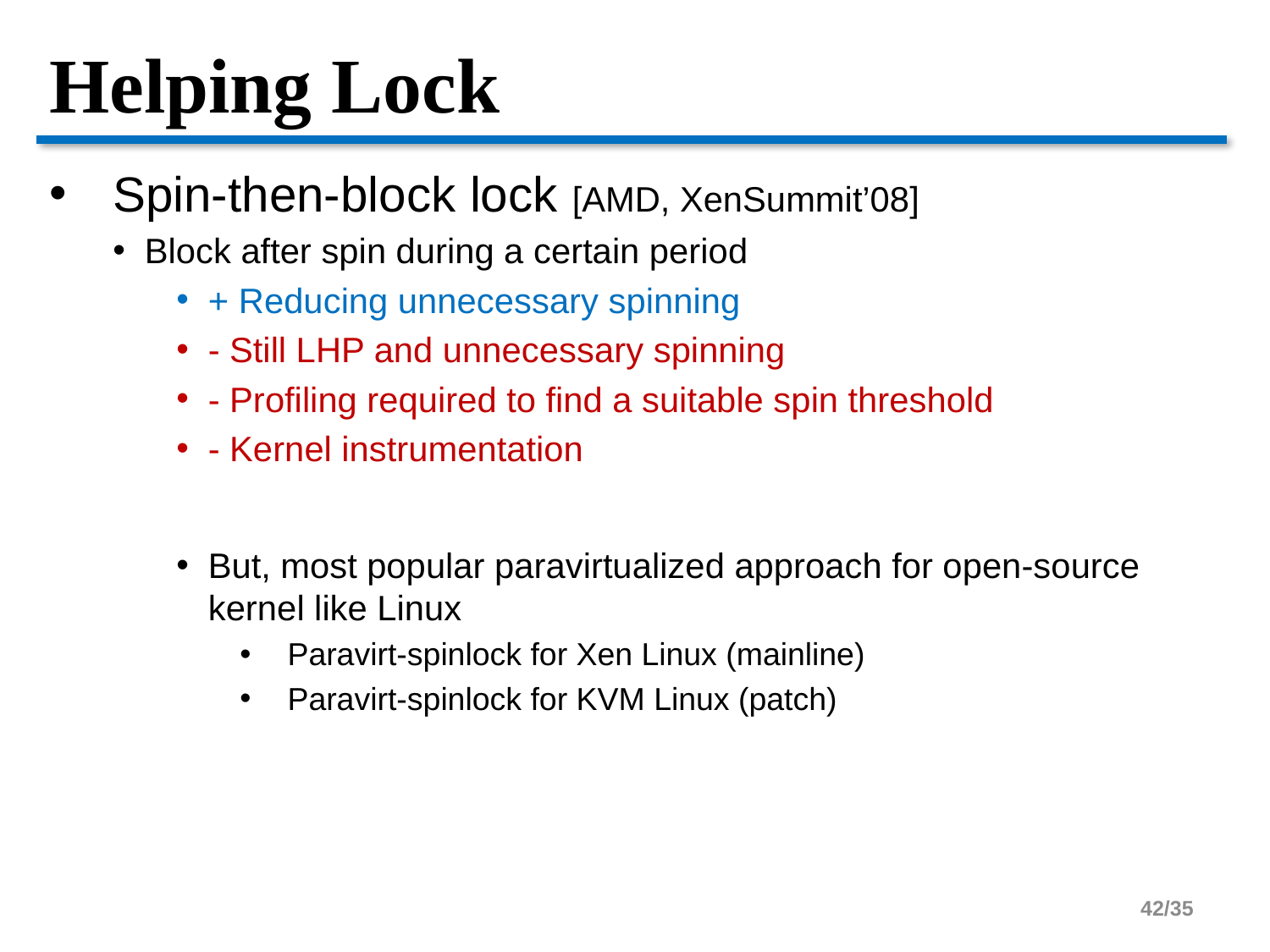

# Helping Lock
Spin-then-block lock [AMD, XenSummit’08]
Block after spin during a certain period
+ Reducing unnecessary spinning
- Still LHP and unnecessary spinning
- Profiling required to find a suitable spin threshold
- Kernel instrumentation

But, most popular paravirtualized approach for open-source kernel like Linux
Paravirt-spinlock for Xen Linux (mainline)
Paravirt-spinlock for KVM Linux (patch)
42/35